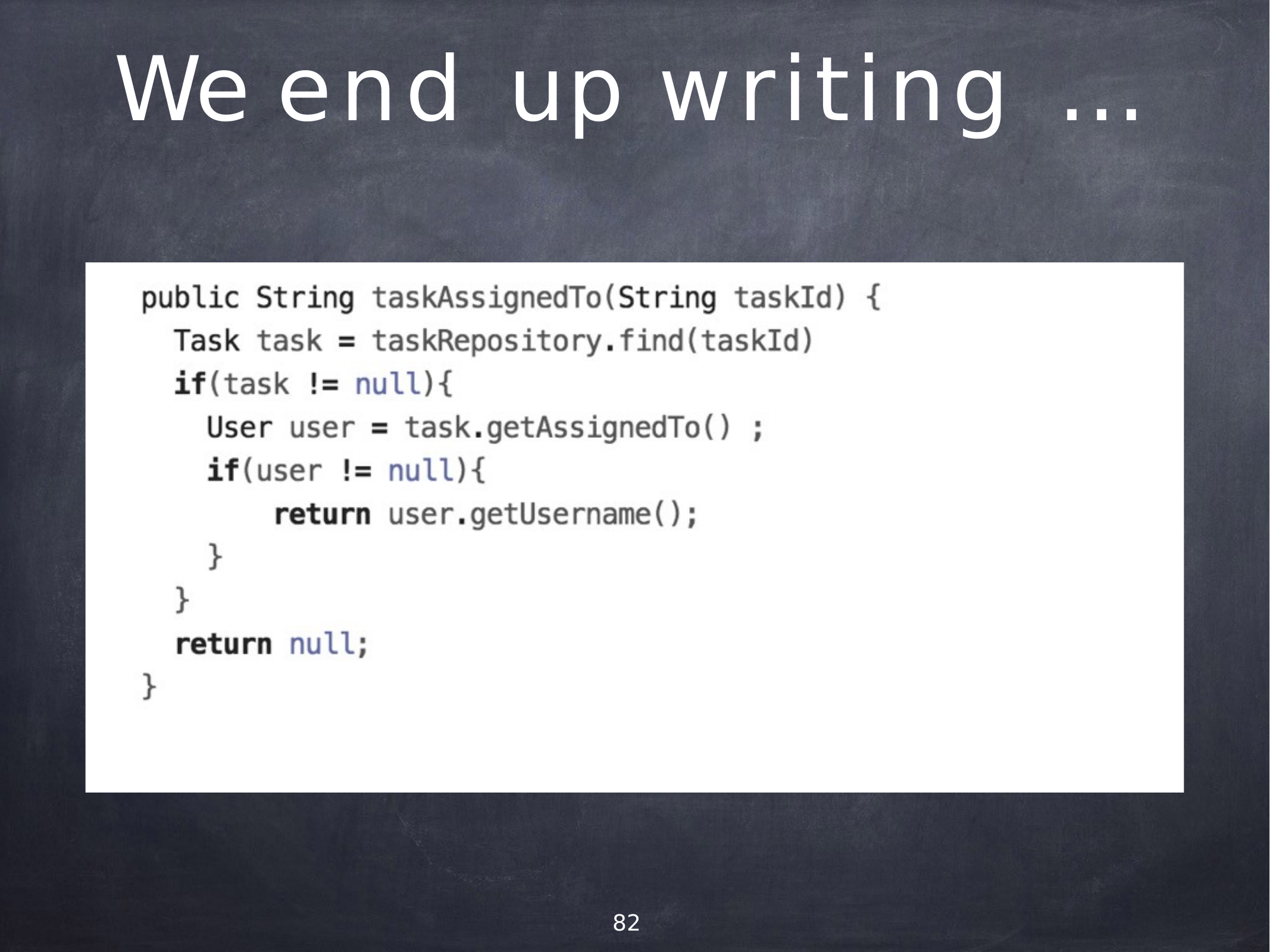

# We end up writing …

82